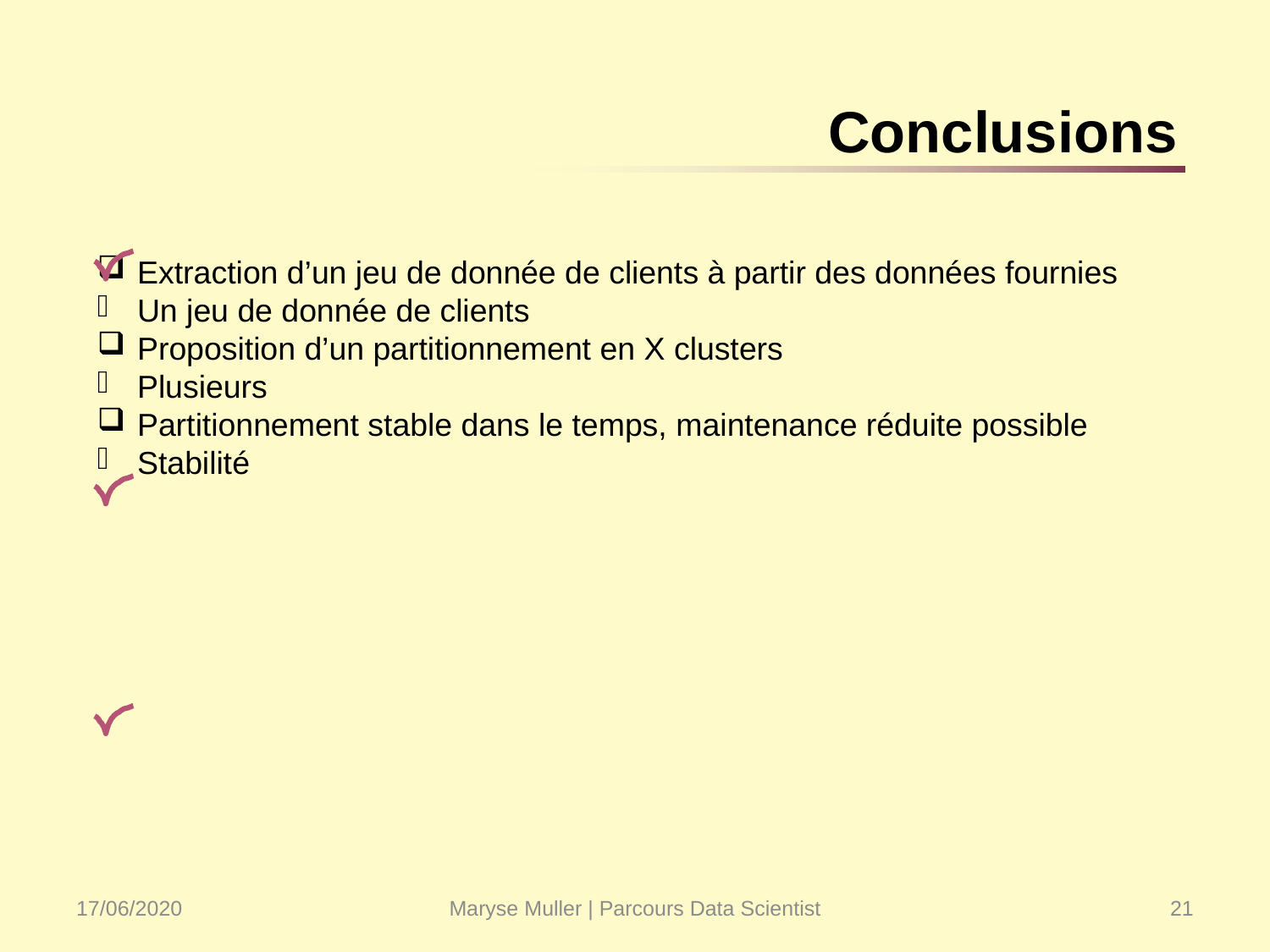

# Conclusions

Extraction d’un jeu de donnée de clients à partir des données fournies
Un jeu de donnée de clients
Proposition d’un partitionnement en X clusters
Plusieurs
Partitionnement stable dans le temps, maintenance réduite possible
Stabilité

17/06/2020
Maryse Muller | Parcours Data Scientist
21